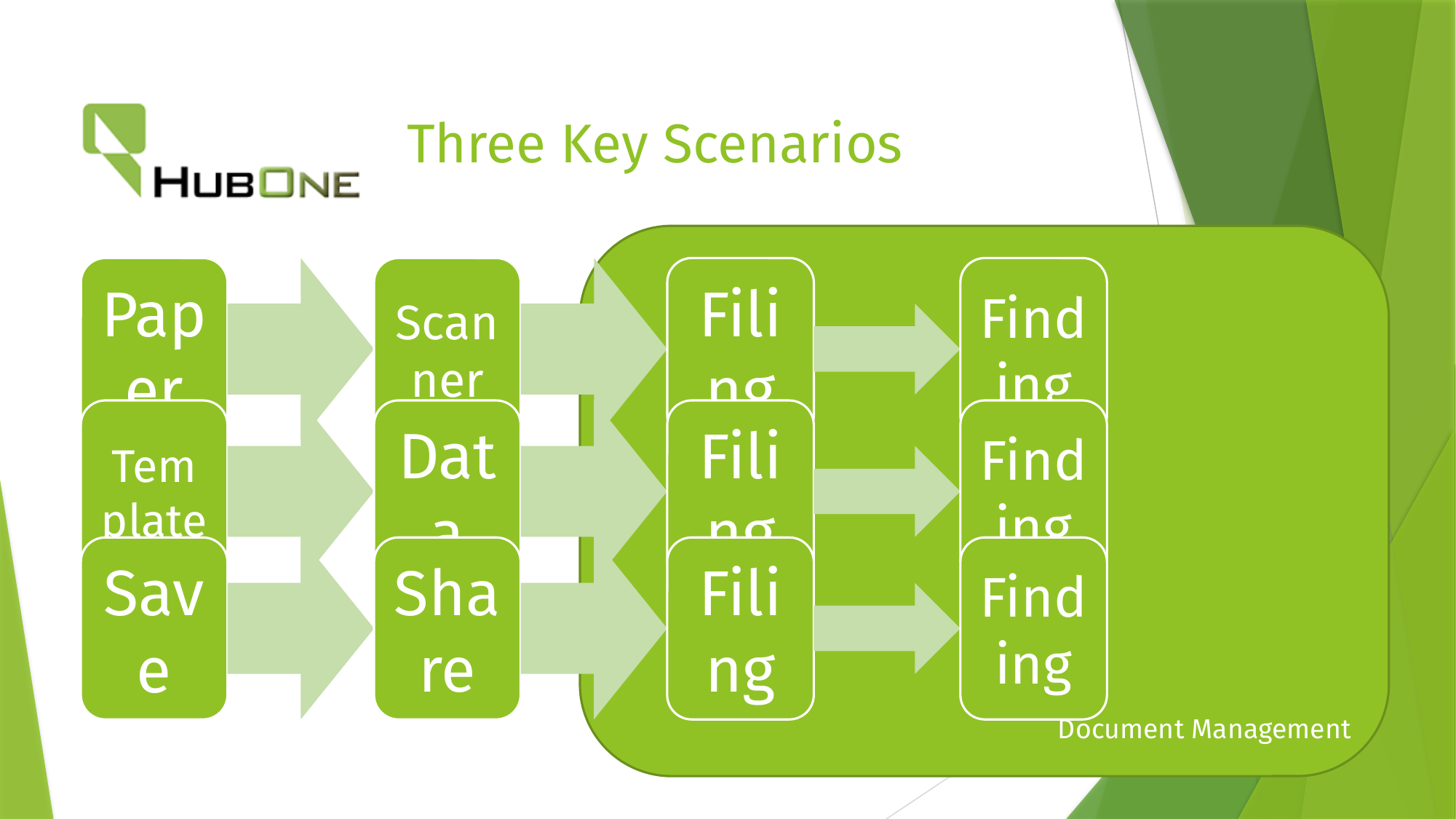

# Three Key Scenarios
Document Management
Paper
Scanner
Filing
Finding
Template
Data
Filing
Finding
Save
Share
Filing
Finding